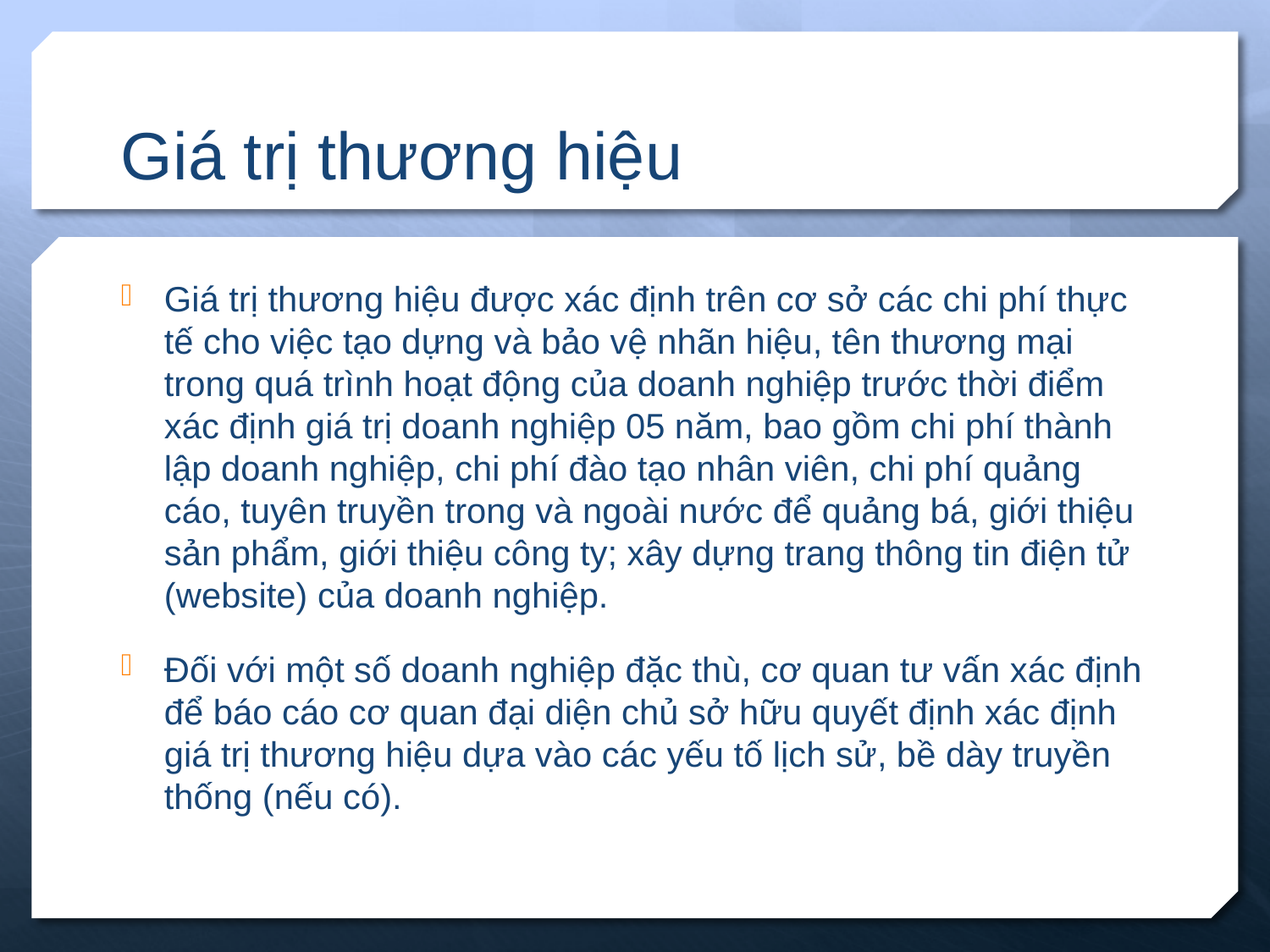

# Giá trị thương hiệu
Giá trị thương hiệu được xác định trên cơ sở các chi phí thực tế cho việc tạo dựng và bảo vệ nhãn hiệu, tên thương mại trong quá trình hoạt động của doanh nghiệp trước thời điểm xác định giá trị doanh nghiệp 05 năm, bao gồm chi phí thành lập doanh nghiệp, chi phí đào tạo nhân viên, chi phí quảng cáo, tuyên truyền trong và ngoài nước để quảng bá, giới thiệu sản phẩm, giới thiệu công ty; xây dựng trang thông tin điện tử (website) của doanh nghiệp.
Đối với một số doanh nghiệp đặc thù, cơ quan tư vấn xác định để báo cáo cơ quan đại diện chủ sở hữu quyết định xác định giá trị thương hiệu dựa vào các yếu tố lịch sử, bề dày truyền thống (nếu có).